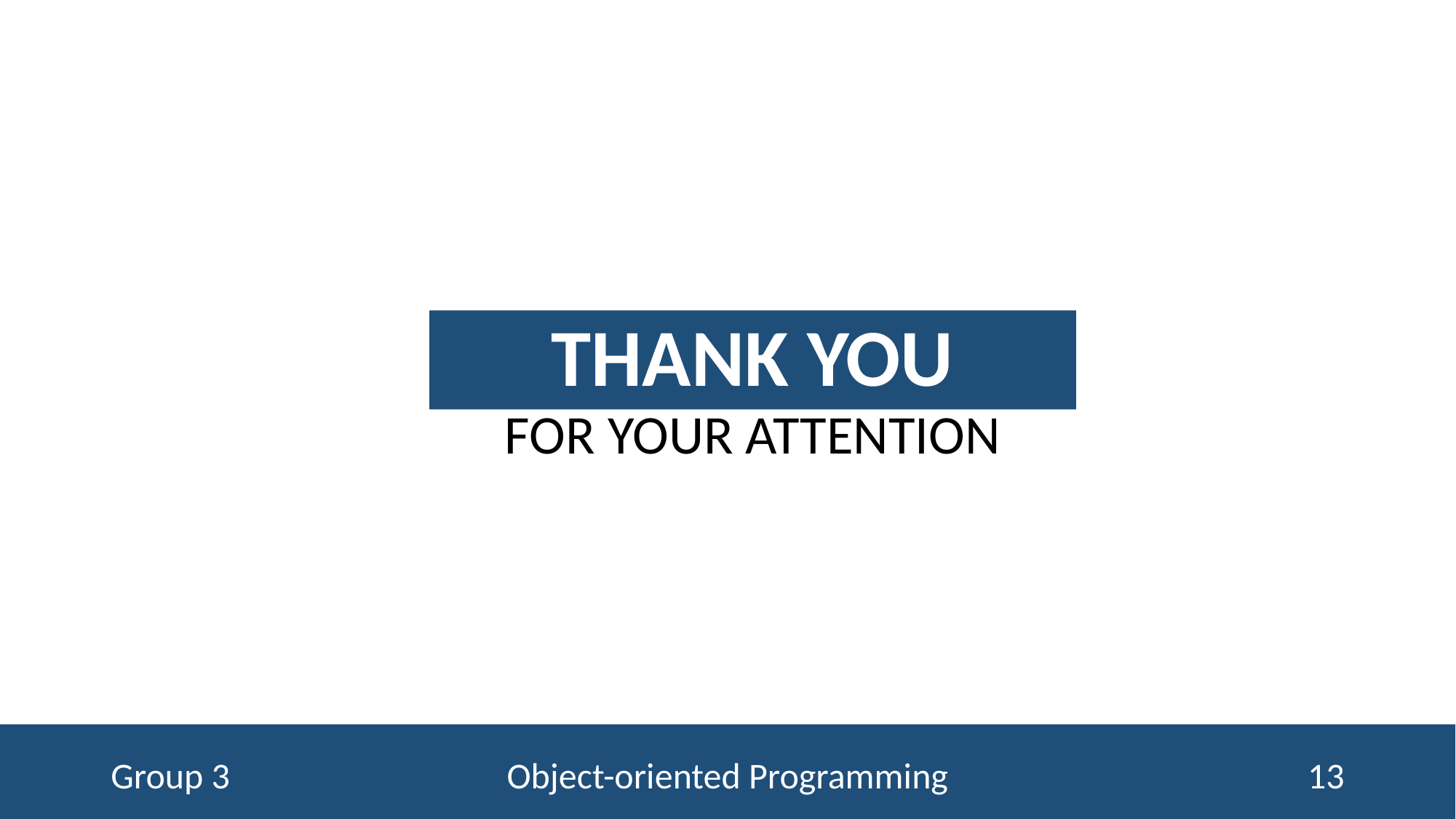

THANK YOU
FOR YOUR ATTENTION
Group 3
Object-oriented Programming
13